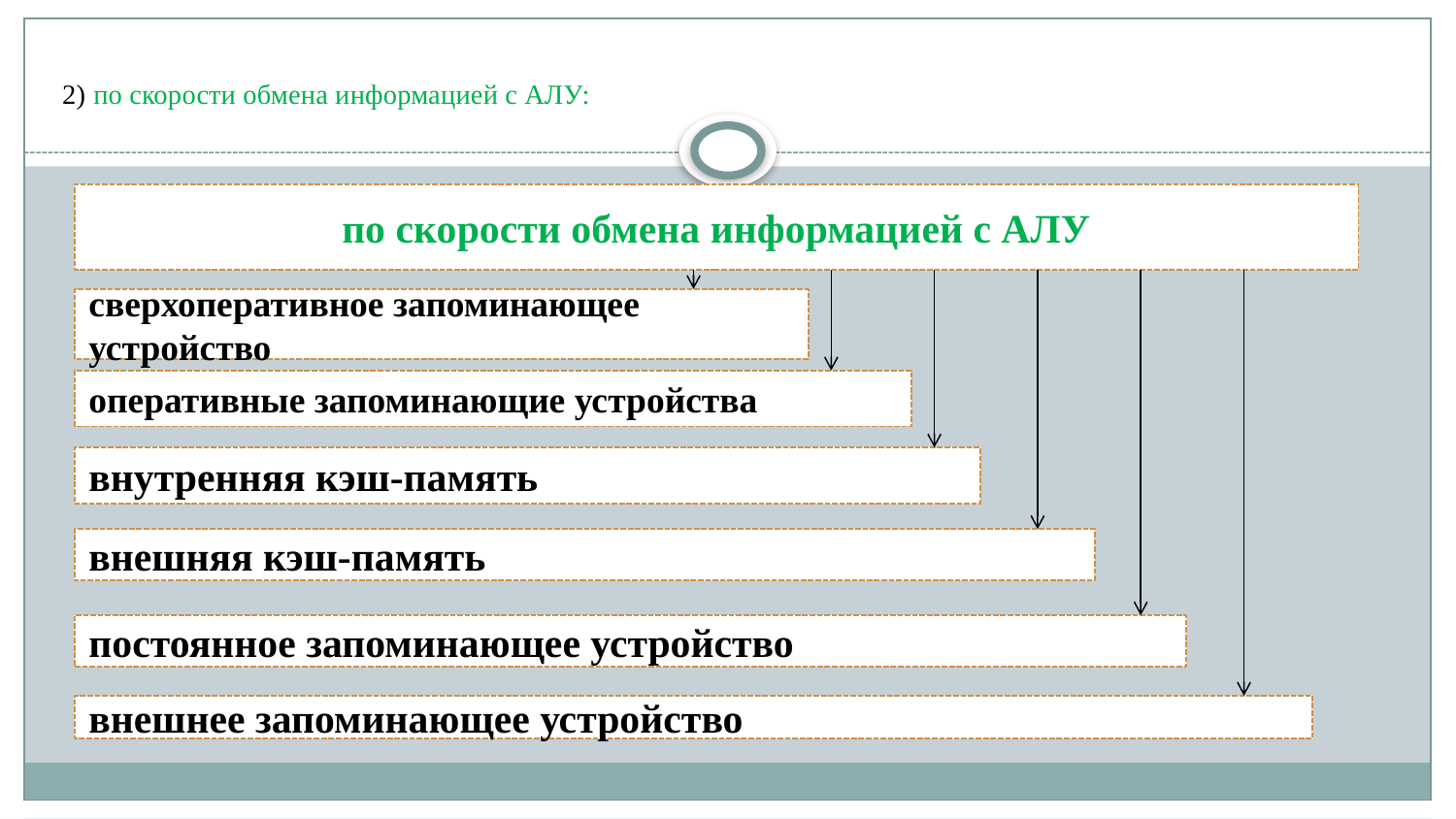

# 2) по скорости обмена информацией с АЛУ:

по скорости обмена информацией с АЛУ
сверхоперативное запоминающее устройство
оперативные запоминающие устройства
внутренняя кэш-память
внешняя кэш-память
постоянное запоминающее устройство
внешнее запоминающее устройство